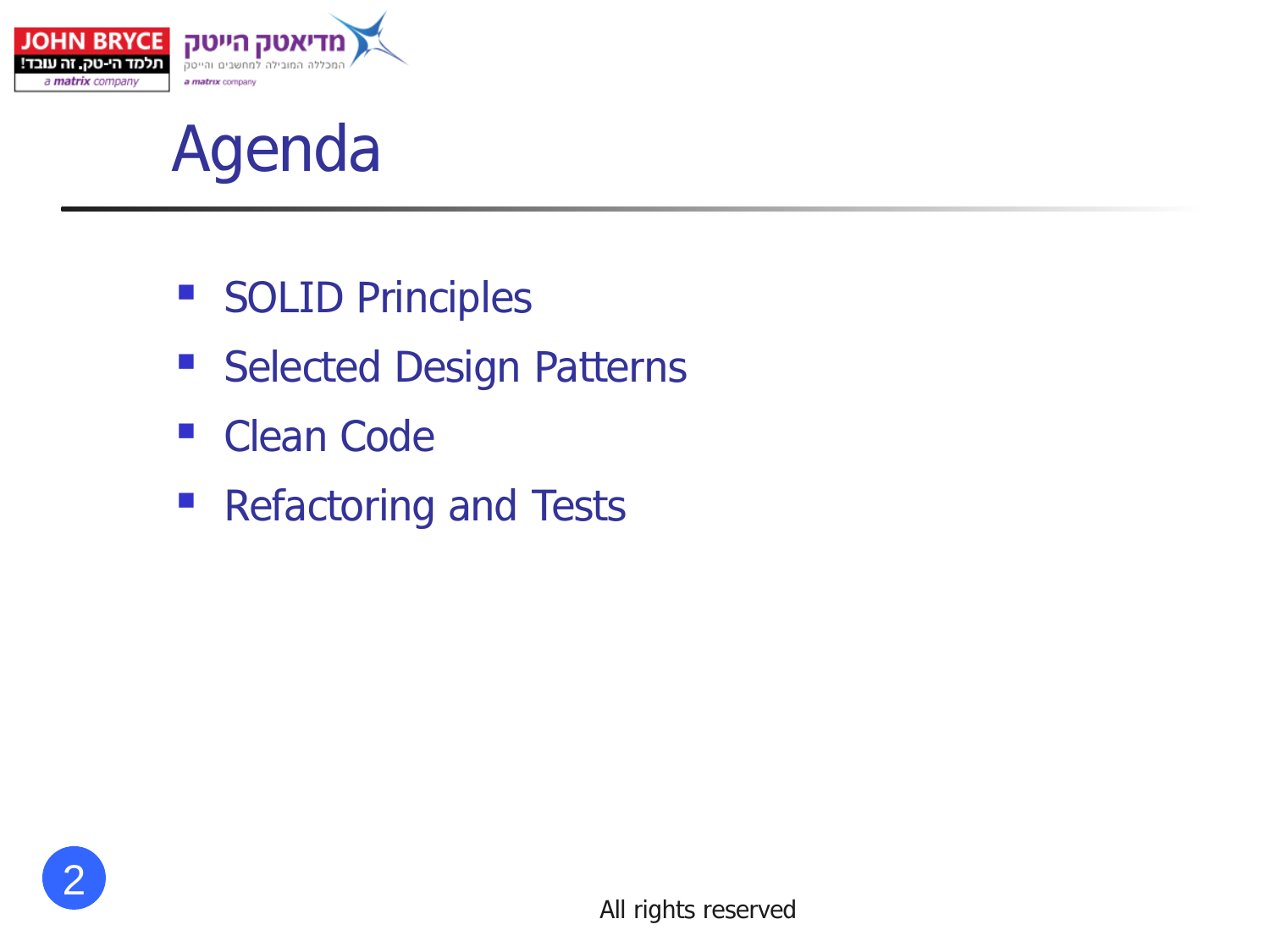

# Agenda
SOLID Principles
Selected Design Patterns
Clean Code
Refactoring and Tests

All rights reserved